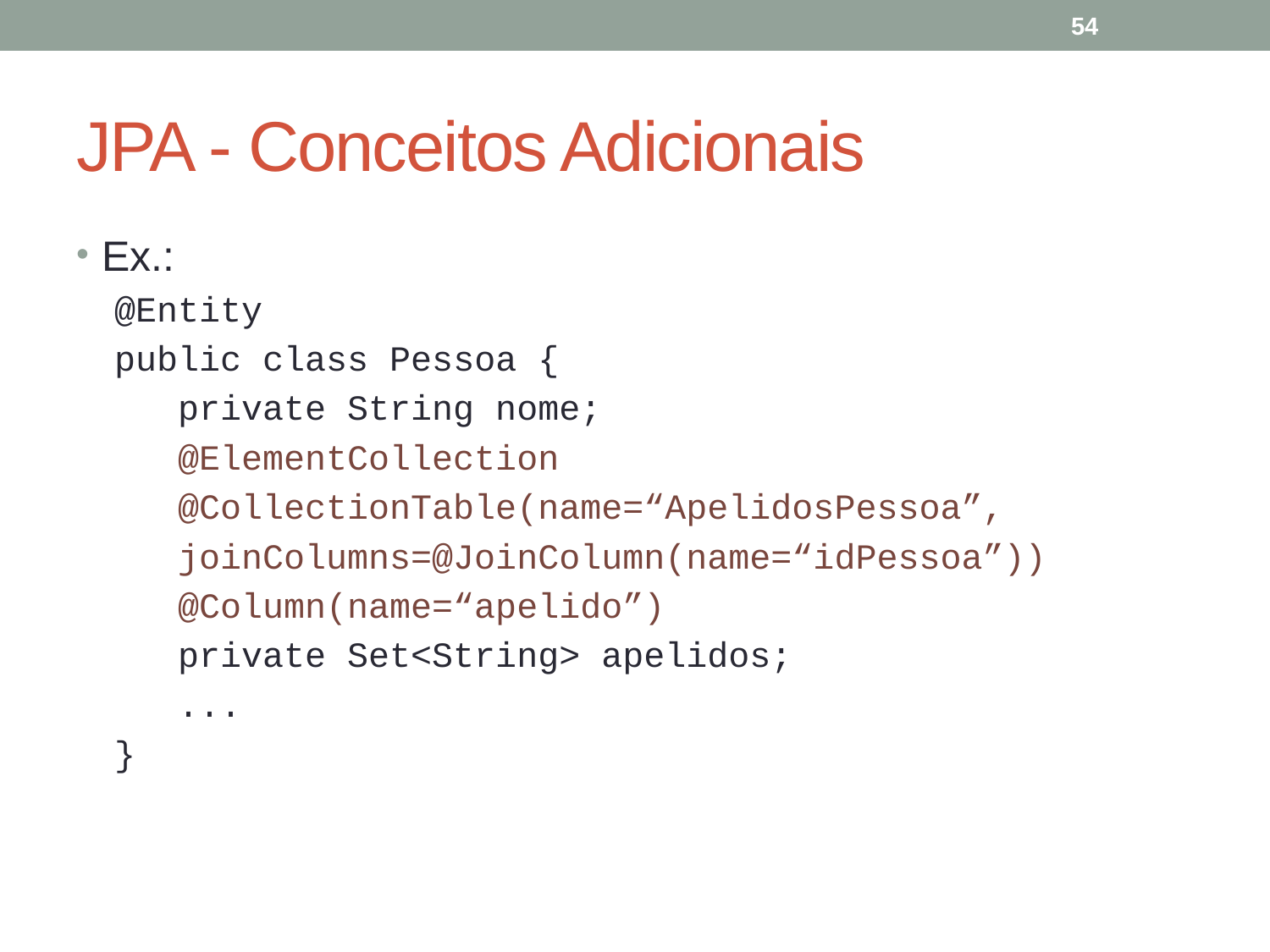

54
# JPA - Conceitos Adicionais
Ex.:
@Entity
public class Pessoa {
   private String nome;
   @ElementCollection
   @CollectionTable(name=“ApelidosPessoa”,
   joinColumns=@JoinColumn(name=“idPessoa”))
   @Column(name=“apelido”)
   private Set<String> apelidos;
   ...
}